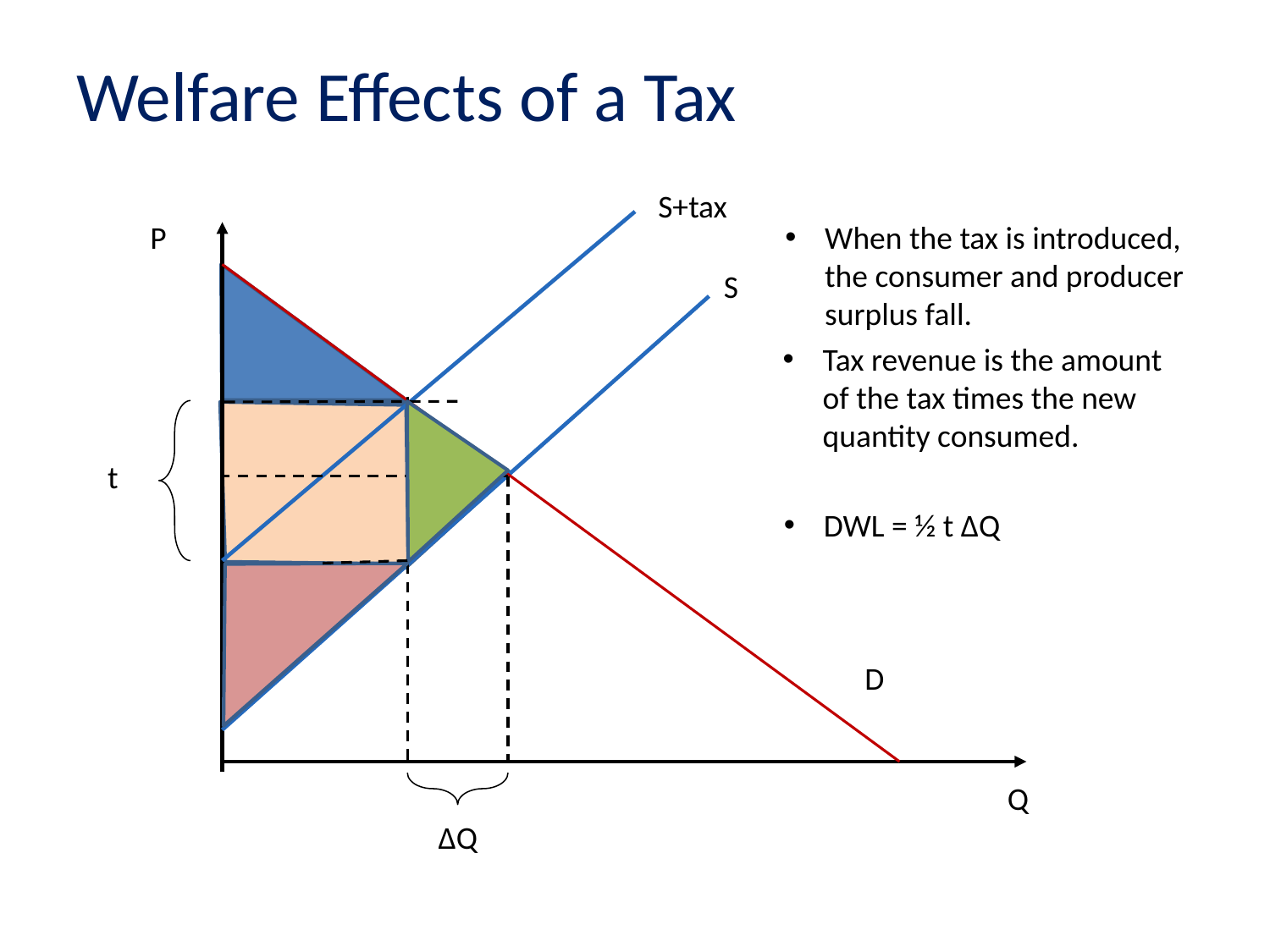

# Welfare Effects of a Tax
S+tax
P
When the tax is introduced, the consumer and producer surplus fall.
S

Tax revenue is the amount of the tax times the new quantity consumed.

t

DWL = ½ t ΔQ

D

Q
ΔQ